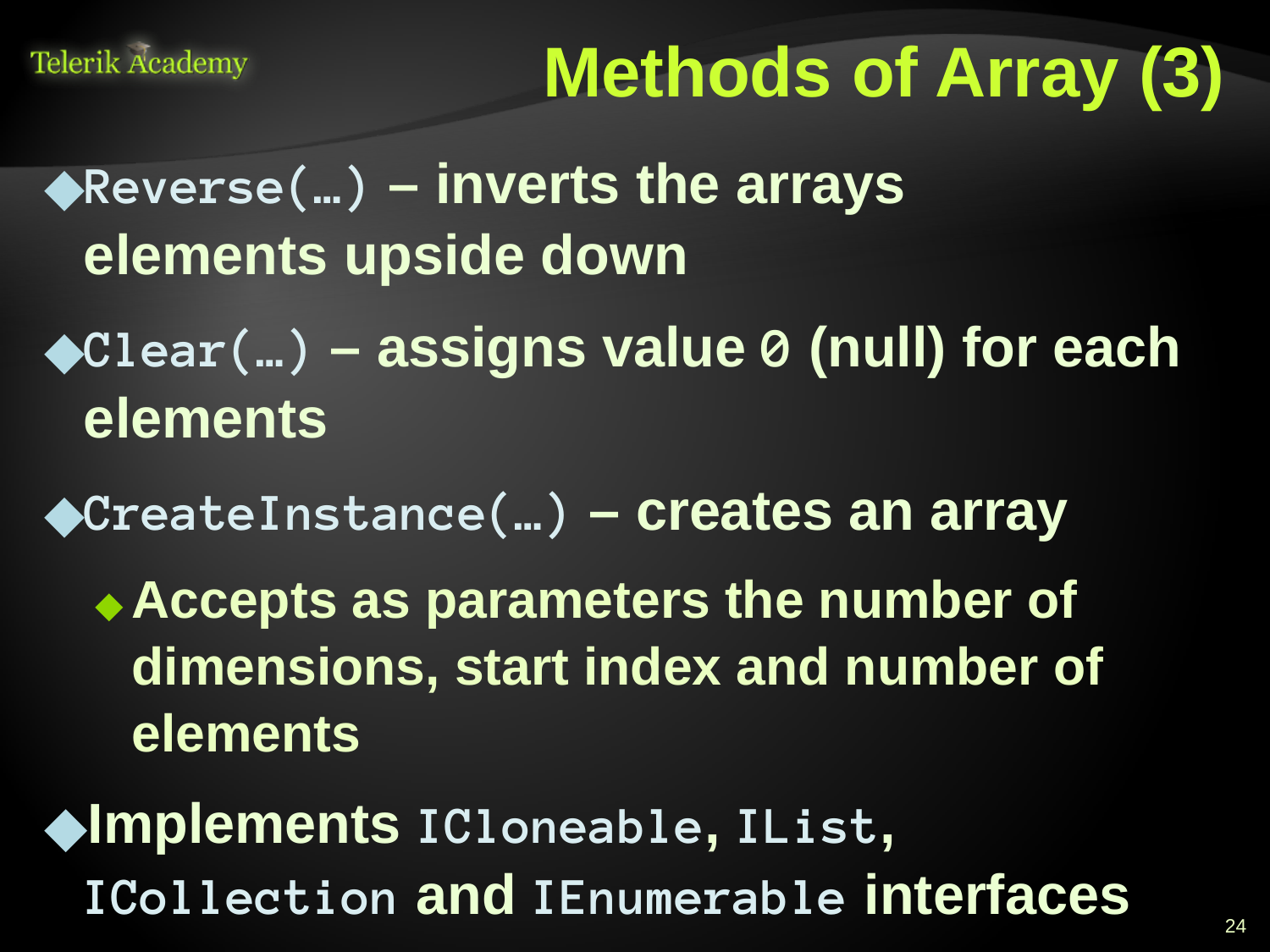

# Methods of Array (3)
Reverse(…) – inverts the arrays
elements upside down
Clear(…) – assigns value 0 (null) for each elements
CreateInstance(…) – creates an array
Accepts as parameters the number of dimensions, start index and number of elements
Implements ICloneable, IList, ICollection and IEnumerable interfaces
24